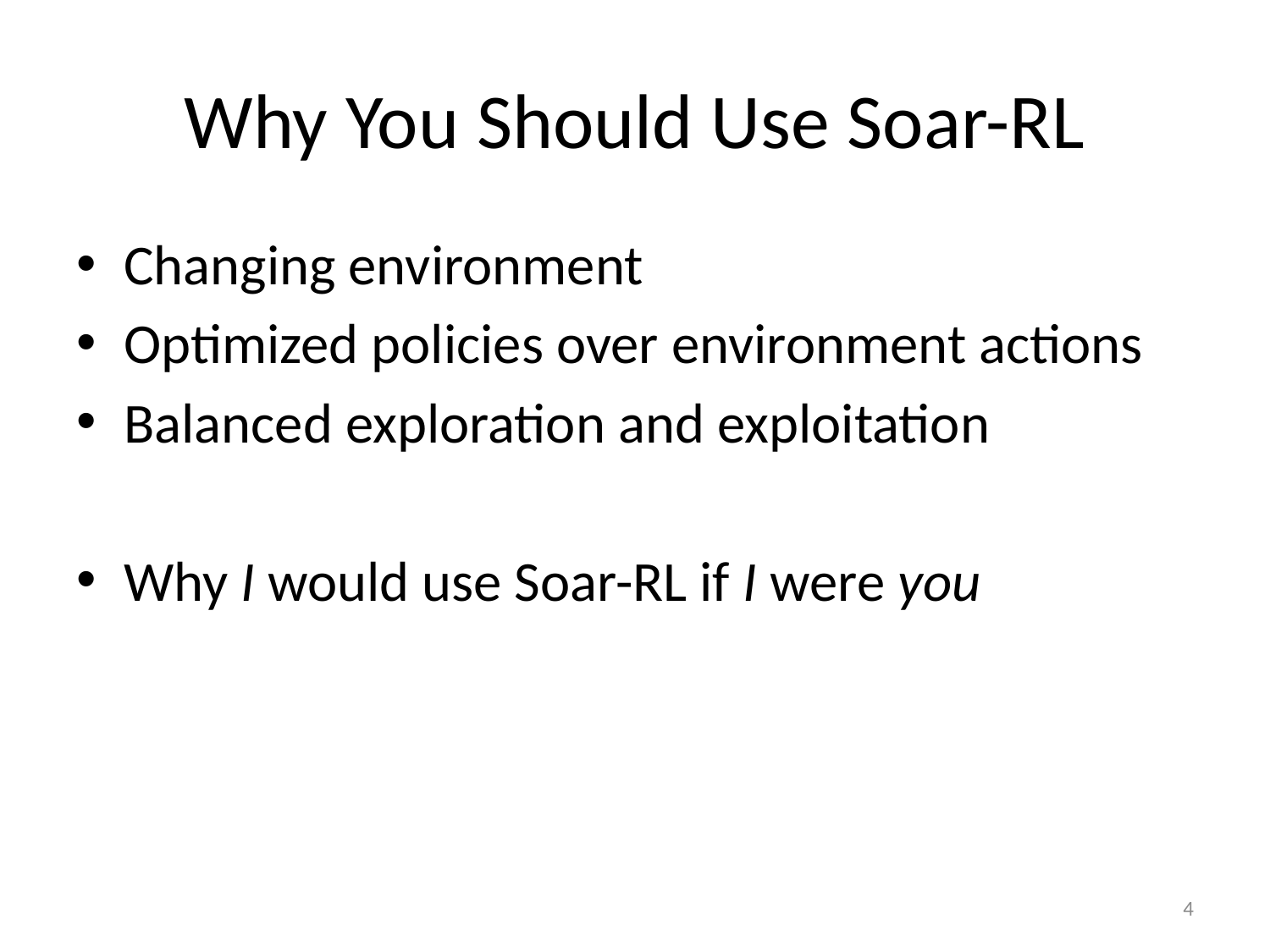

# Why You Should Use Soar-RL
Changing environment
Optimized policies over environment actions
Balanced exploration and exploitation

Why I would use Soar-RL if I were you

4